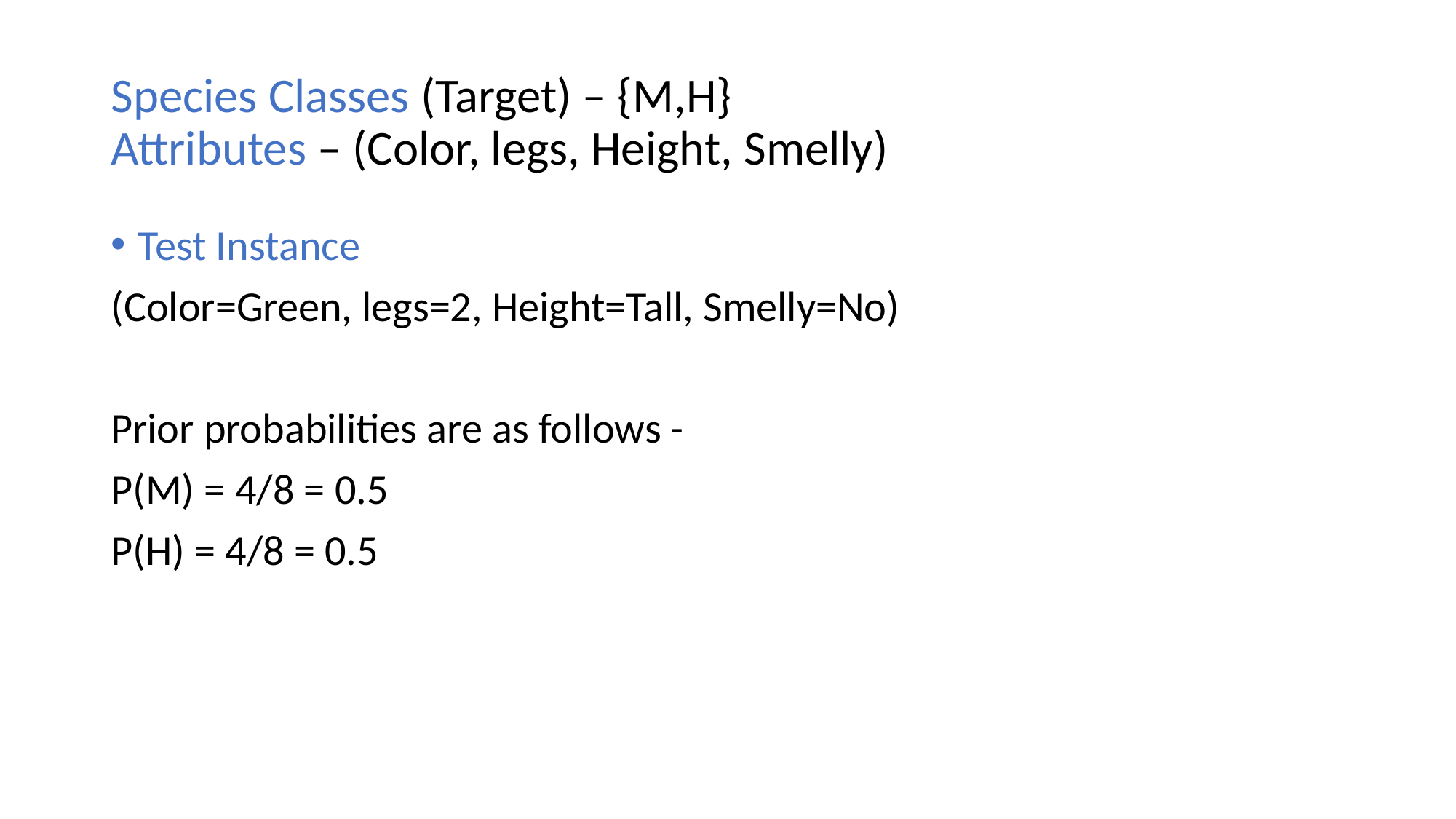

# Species Classes (Target) – {M,H} Attributes – (Color, legs, Height, Smelly)
Test Instance
(Color=Green, legs=2, Height=Tall, Smelly=No)

Prior probabilities are as follows -
P(M) = 4/8 = 0.5
P(H) = 4/8 = 0.5